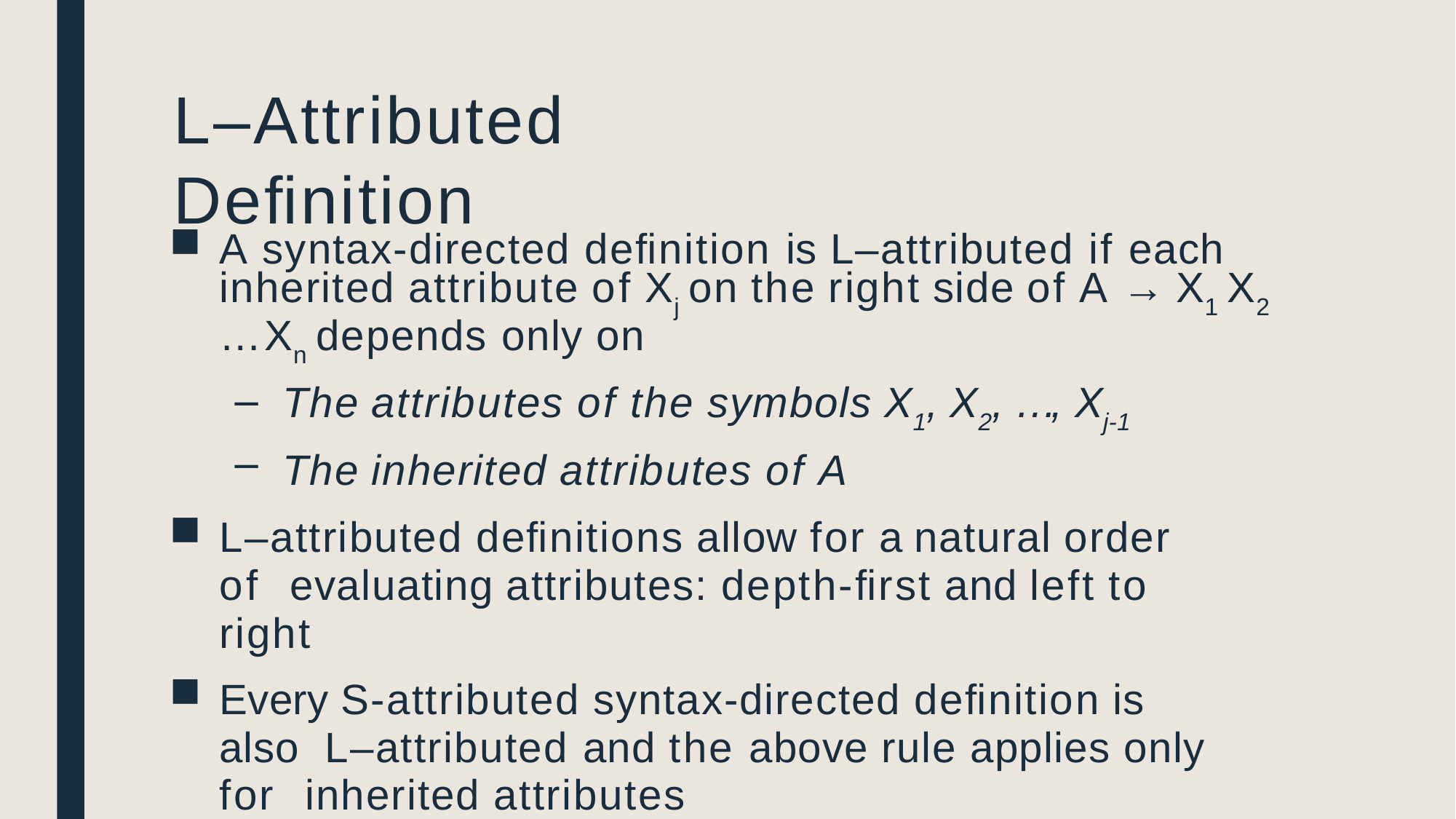

# L–Attributed Deﬁnition
A syntax-directed deﬁnition is L–attributed if each  inherited attribute of Xj on the right side of A → X1 X2 …  Xn depends only on
The attributes of the symbols X1, X2, …, Xj-1
The inherited attributes of A
L–attributed deﬁnitions allow for a natural order of  evaluating attributes: depth-ﬁrst and left to right
Every S-attributed syntax-directed deﬁnition is also  L–attributed and the above rule applies only for  inherited attributes